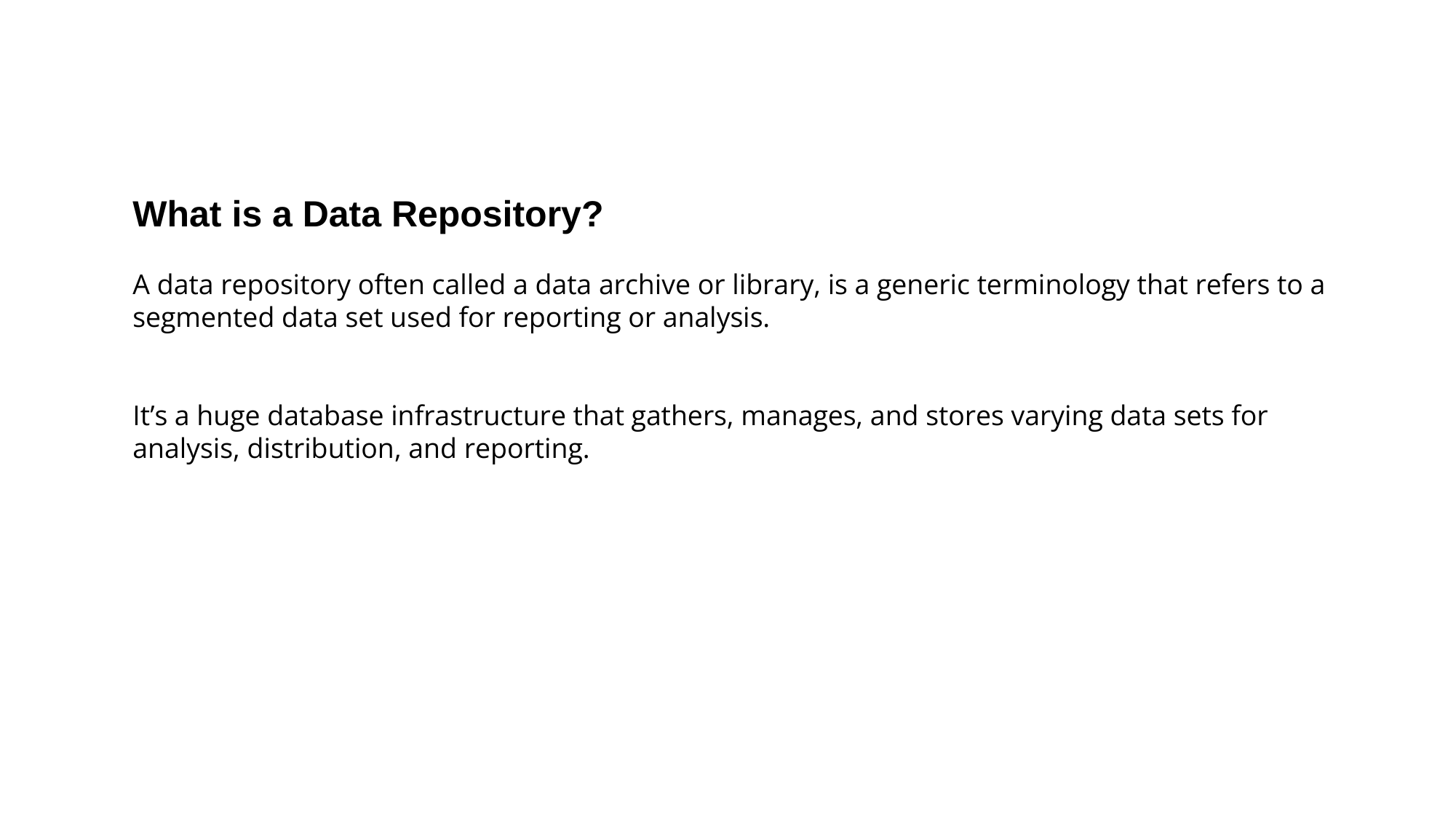

What is a Data Repository?

A data repository often called a data archive or library, is a generic terminology that refers to a segmented data set used for reporting or analysis.

It’s a huge database infrastructure that gathers, manages, and stores varying data sets for analysis, distribution, and reporting.